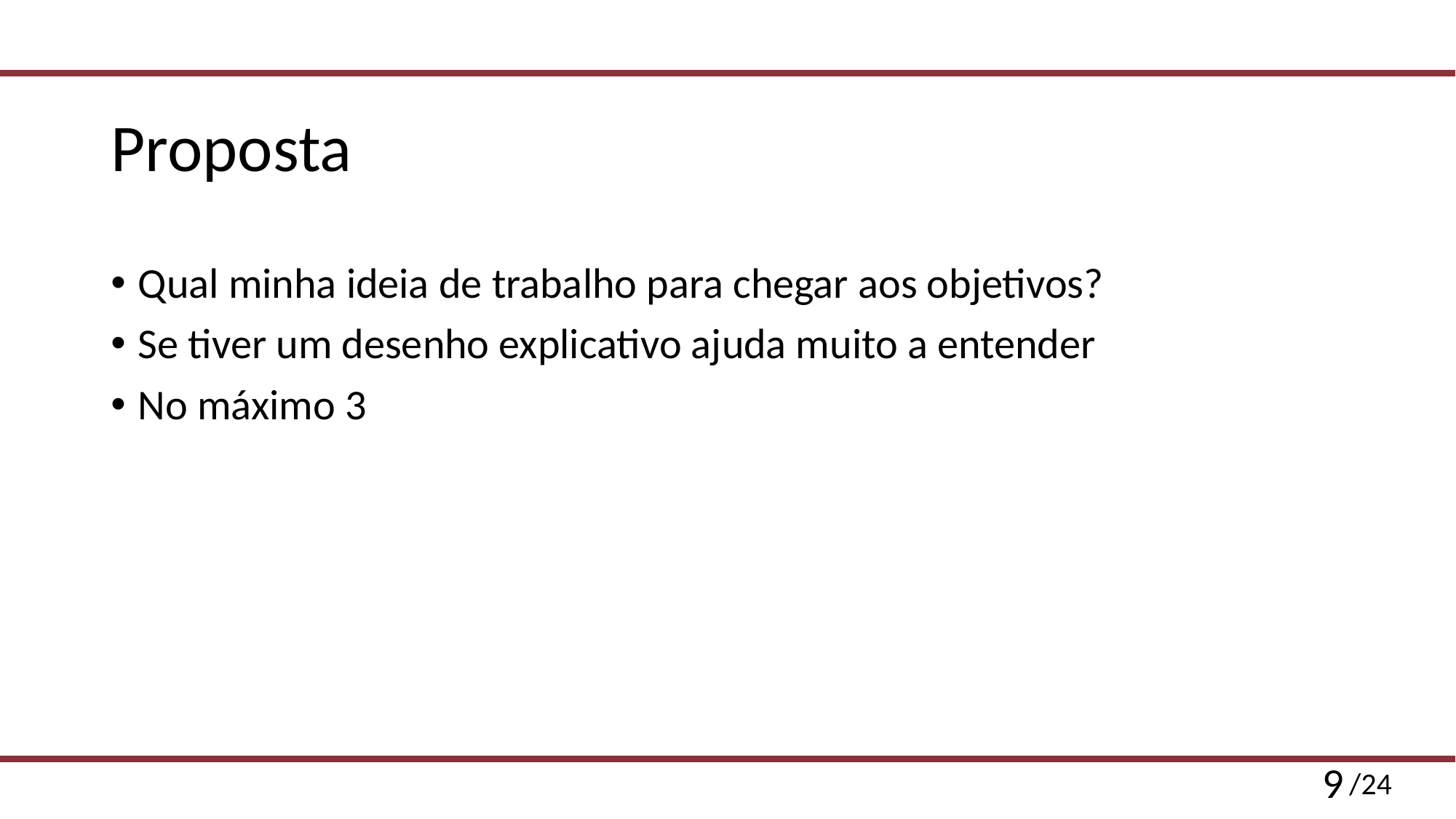

# Proposta
Qual minha ideia de trabalho para chegar aos objetivos?
Se tiver um desenho explicativo ajuda muito a entender
No máximo 3
9